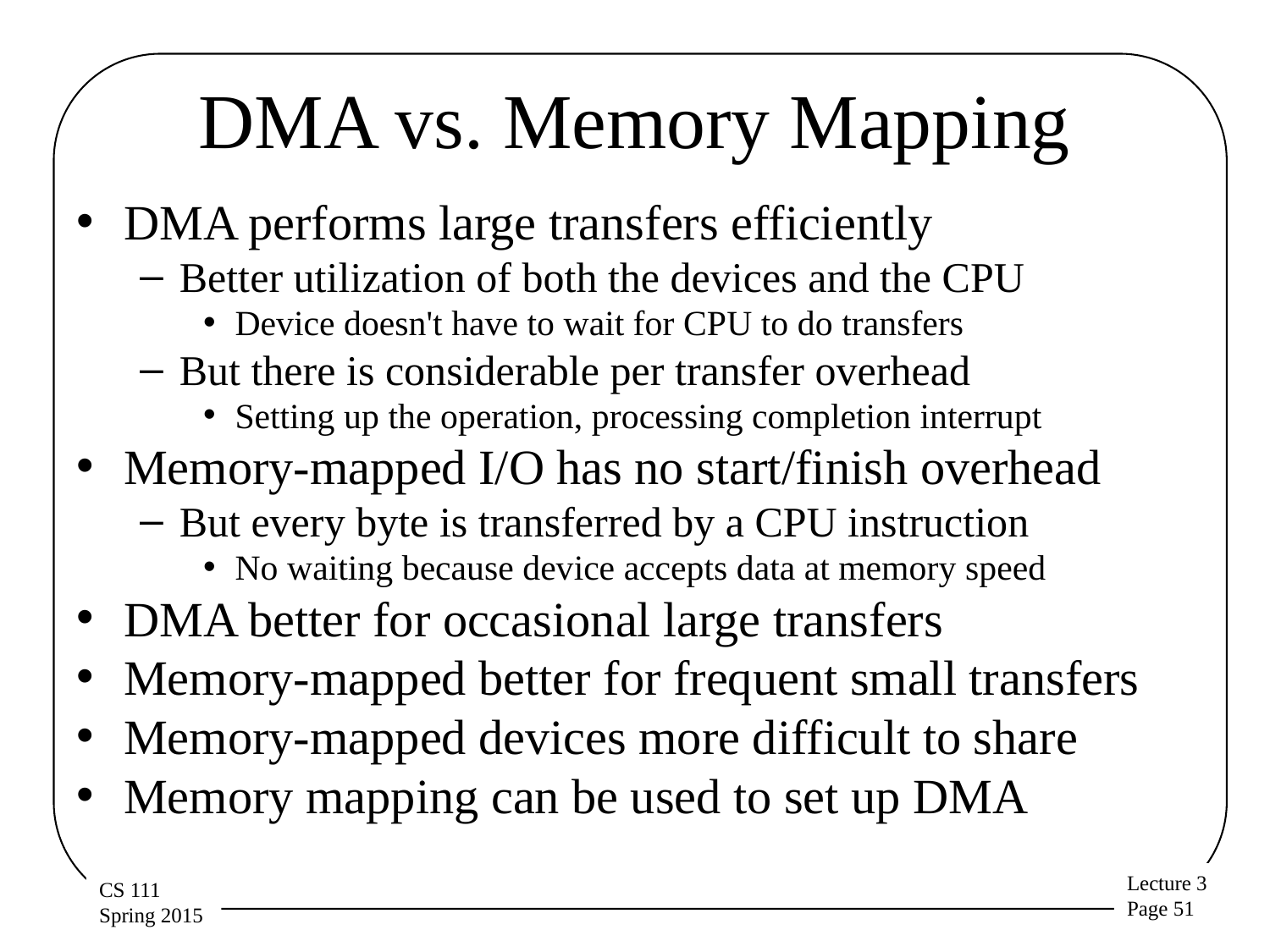

# DMA vs. Memory Mapping
DMA performs large transfers efficiently
Better utilization of both the devices and the CPU
Device doesn't have to wait for CPU to do transfers
But there is considerable per transfer overhead
Setting up the operation, processing completion interrupt
Memory-mapped I/O has no start/finish overhead
But every byte is transferred by a CPU instruction
No waiting because device accepts data at memory speed
DMA better for occasional large transfers
Memory-mapped better for frequent small transfers
Memory-mapped devices more difficult to share
Memory mapping can be used to set up DMA